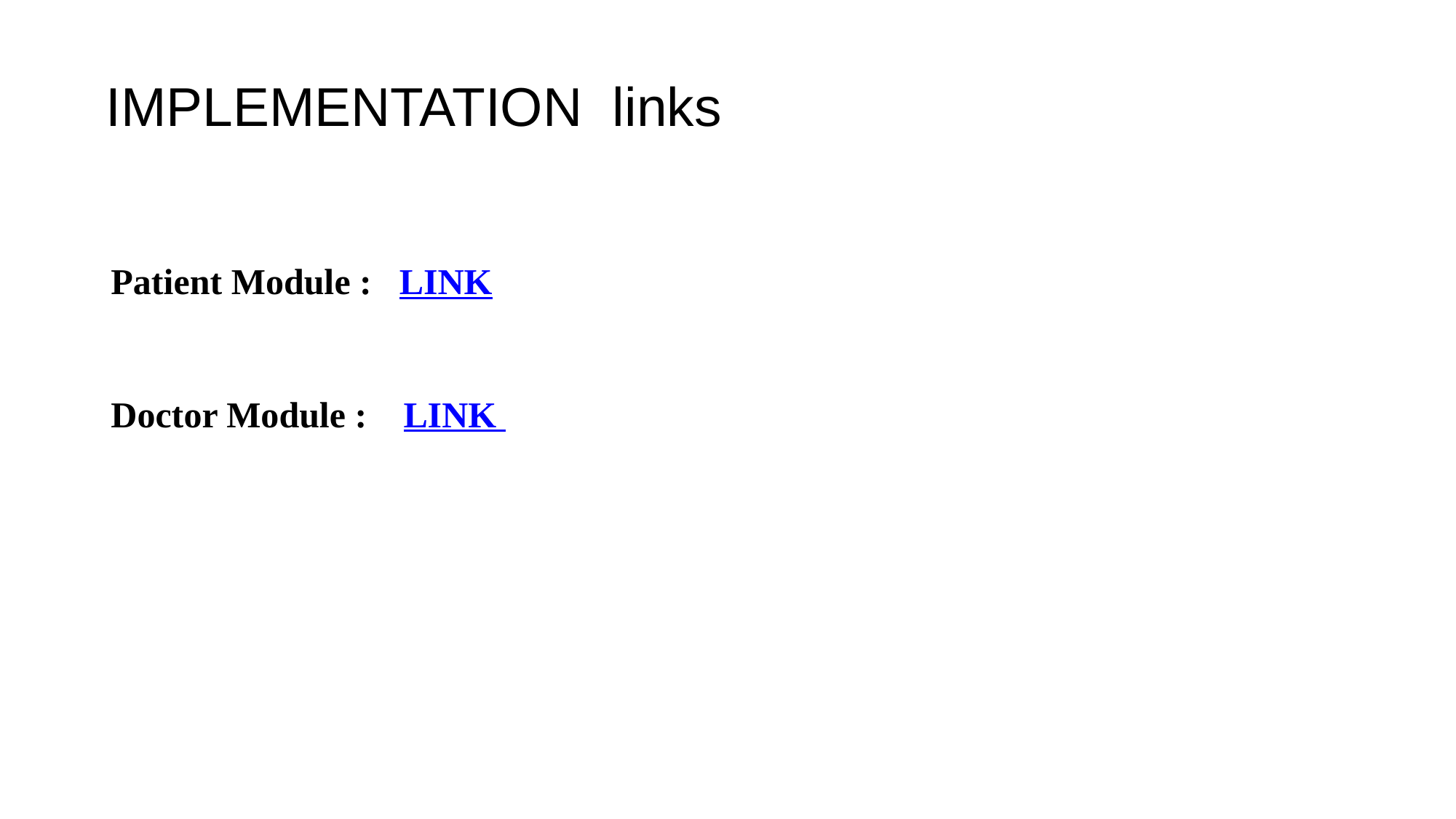

IMPLEMENTATION  links
Patient Module :   LINK
Doctor Module :    LINK